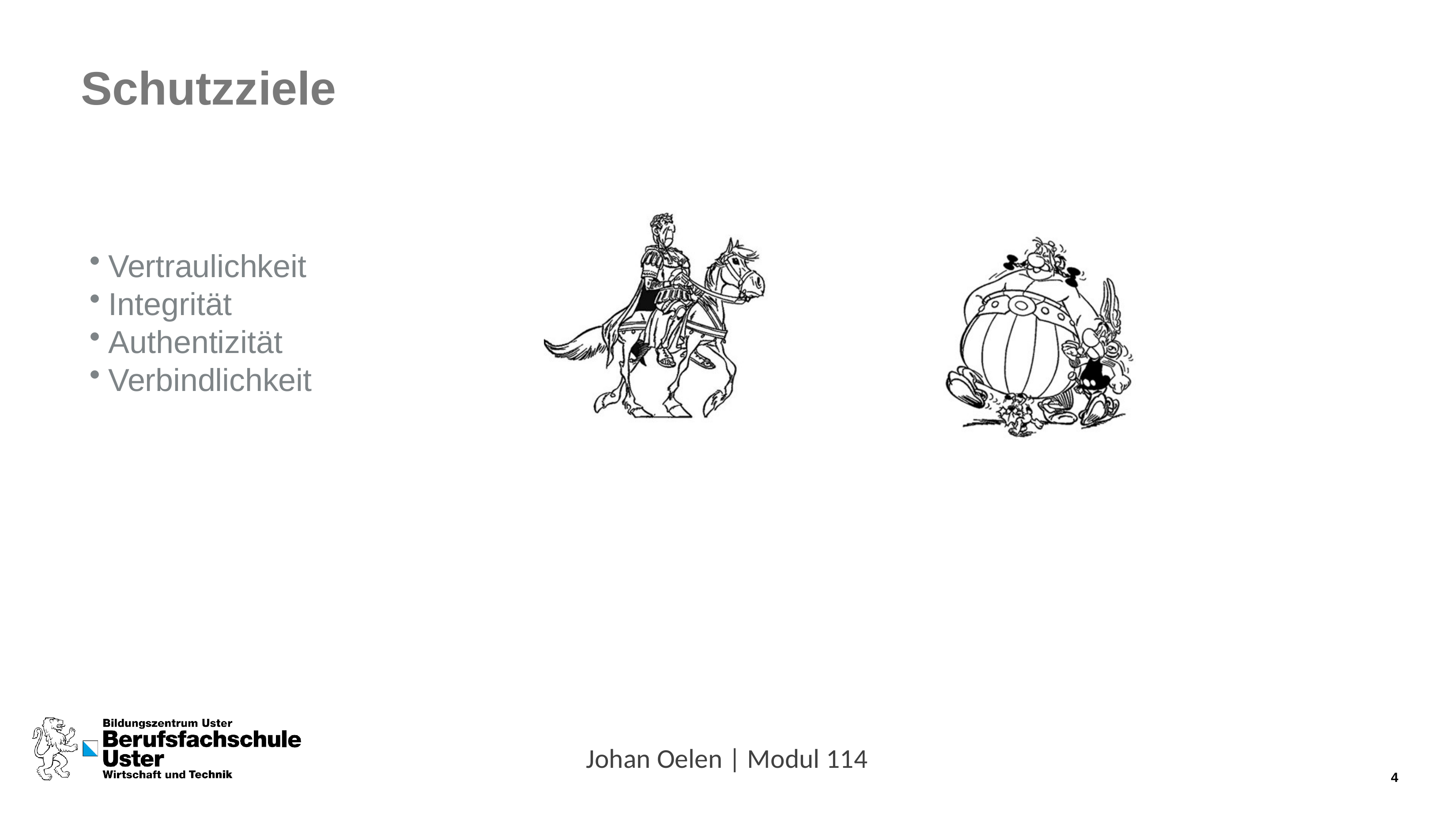

# Schutzziele

Vertraulichkeit
Integrität
Authentizität
Verbindlichkeit
Johan Oelen | Modul 114
4